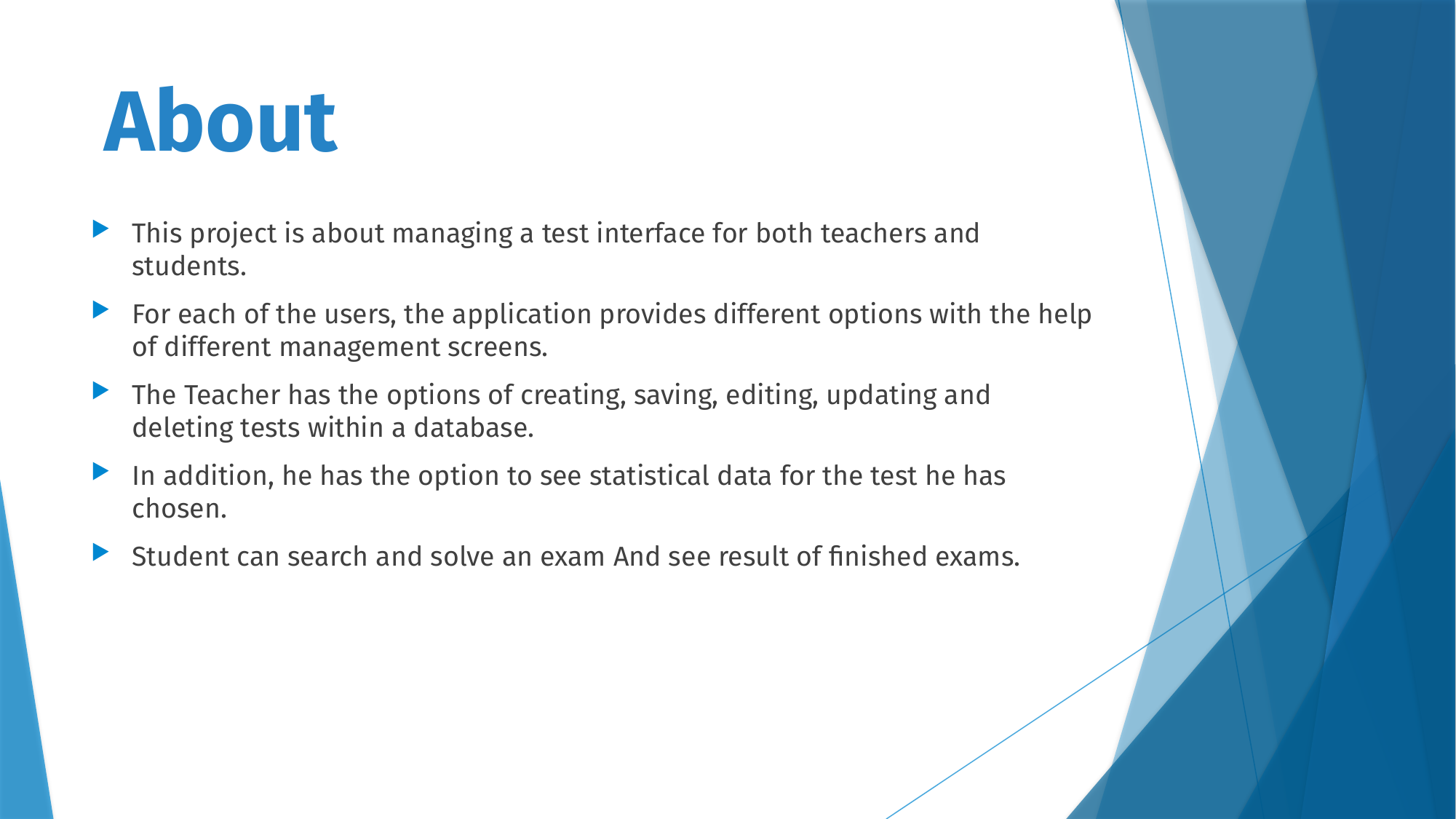

# About
This project is about managing a test interface for both teachers and students.
For each of the users, the application provides different options with the help of different management screens.
The Teacher has the options of creating, saving, editing, updating and deleting tests within a database.
In addition, he has the option to see statistical data for the test he has chosen.
Student can search and solve an exam And see result of finished exams.